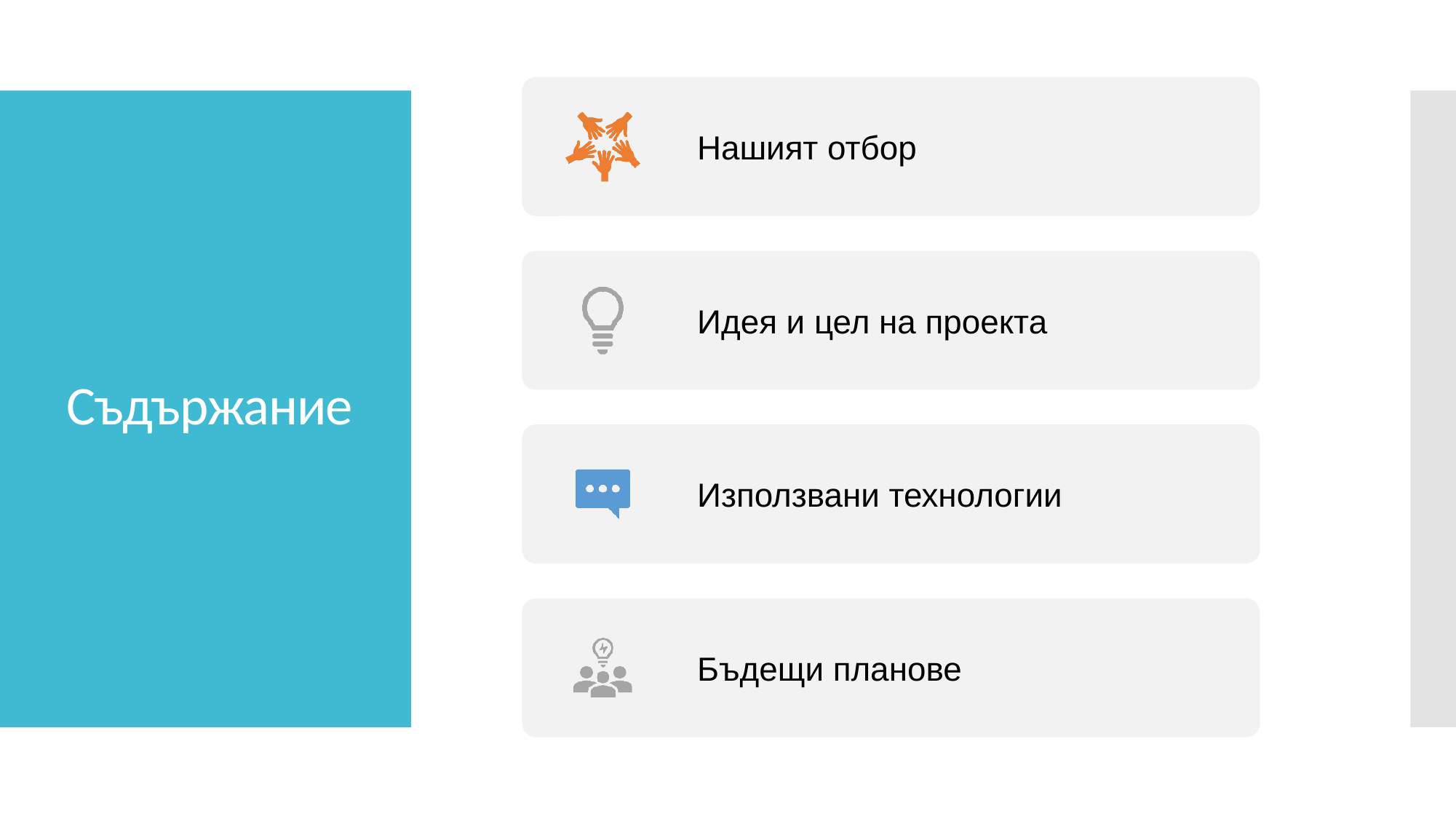

Нашият отбор
Идея и цел на проекта
Използвани технологии
Бъдещи планове
# Съдържание